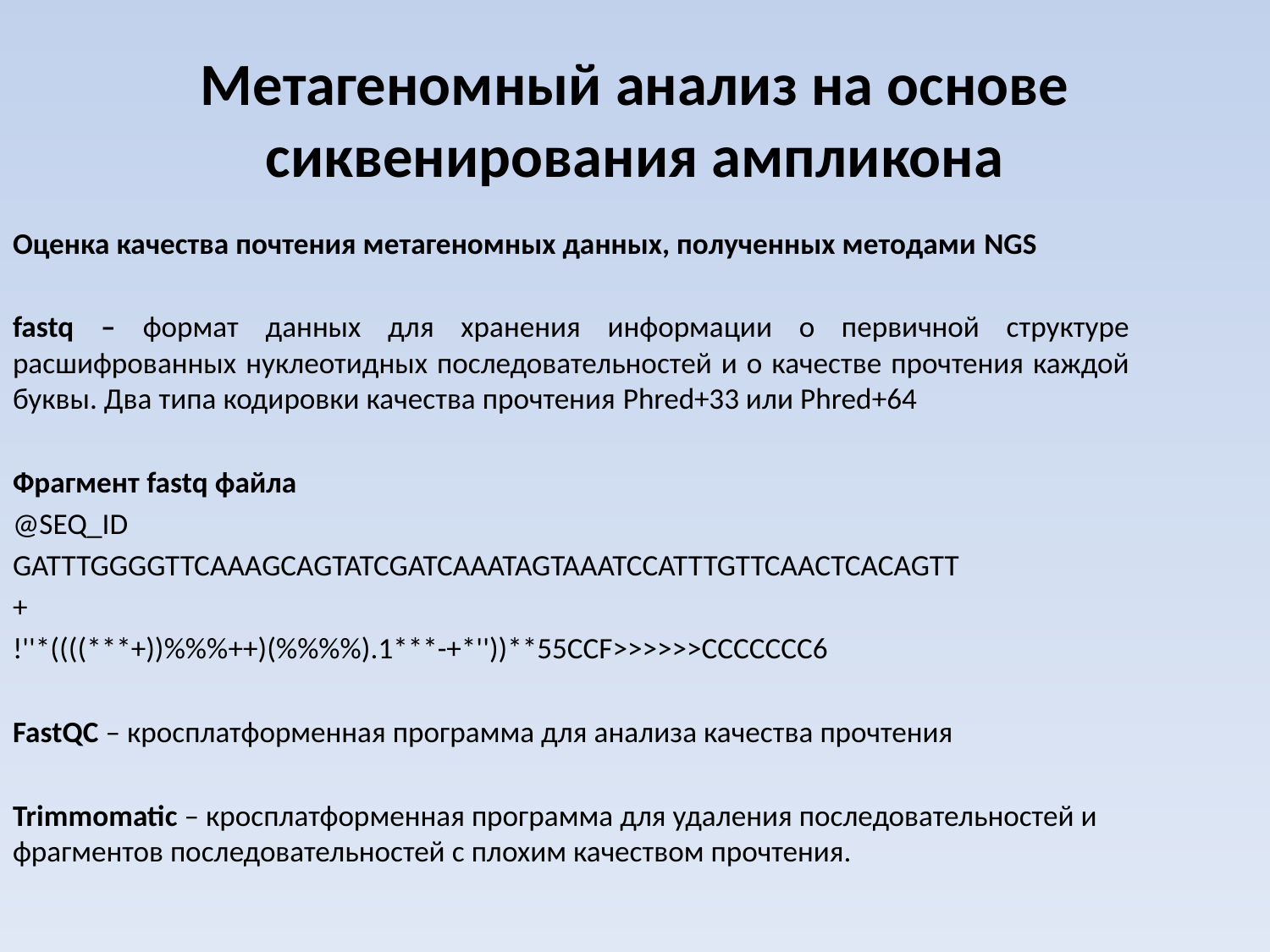

# Метагеномный анализ на основе сиквенирования ампликона
Оценка качества почтения метагеномных данных, полученных методами NGS

fastq – формат данных для хранения информации о первичной структуре расшифрованных нуклеотидных последовательностей и о качестве прочтения каждой буквы. Два типа кодировки качества прочтения Phred+33 или Phred+64

Фрагмент fastq файла
@SEQ_ID
GATTTGGGGTTCAAAGCAGTATCGATCAAATAGTAAATCCATTTGTTCAACTCACAGTT
+
!''*((((***+))%%%++)(%%%%).1***-+*''))**55CCF>>>>>>CCCCCCC6

FastQC – кросплатформенная программа для анализа качества прочтения

Trimmomatic – кросплатформенная программа для удаления последовательностей и фрагментов последовательностей с плохим качеством прочтения.